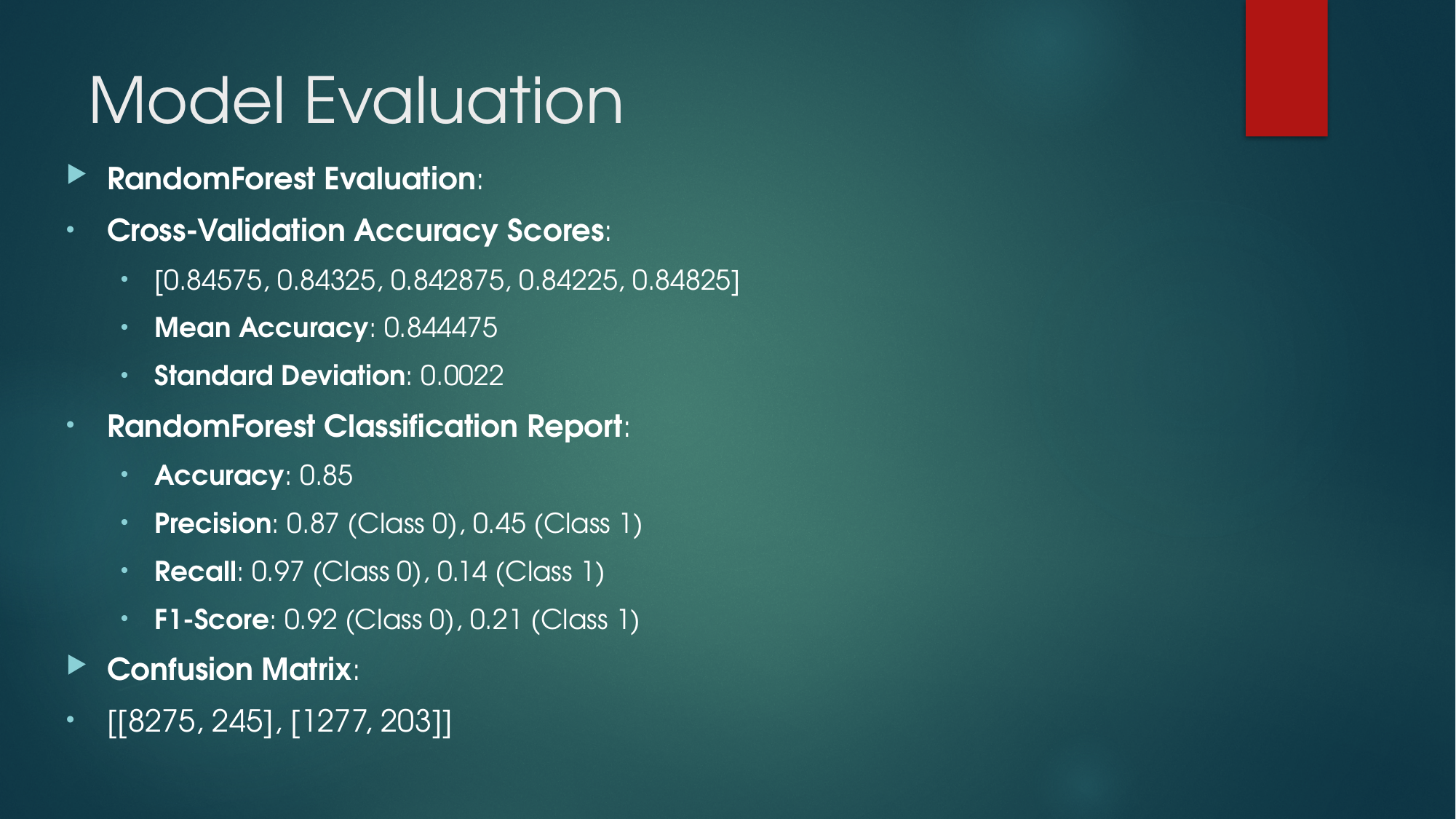

# Model Evaluation
RandomForest Evaluation:
Cross-Validation Accuracy Scores:
[0.84575, 0.84325, 0.842875, 0.84225, 0.84825]
Mean Accuracy: 0.844475
Standard Deviation: 0.0022
RandomForest Classification Report:
Accuracy: 0.85
Precision: 0.87 (Class 0), 0.45 (Class 1)
Recall: 0.97 (Class 0), 0.14 (Class 1)
F1-Score: 0.92 (Class 0), 0.21 (Class 1)
Confusion Matrix:
[[8275, 245], [1277, 203]]